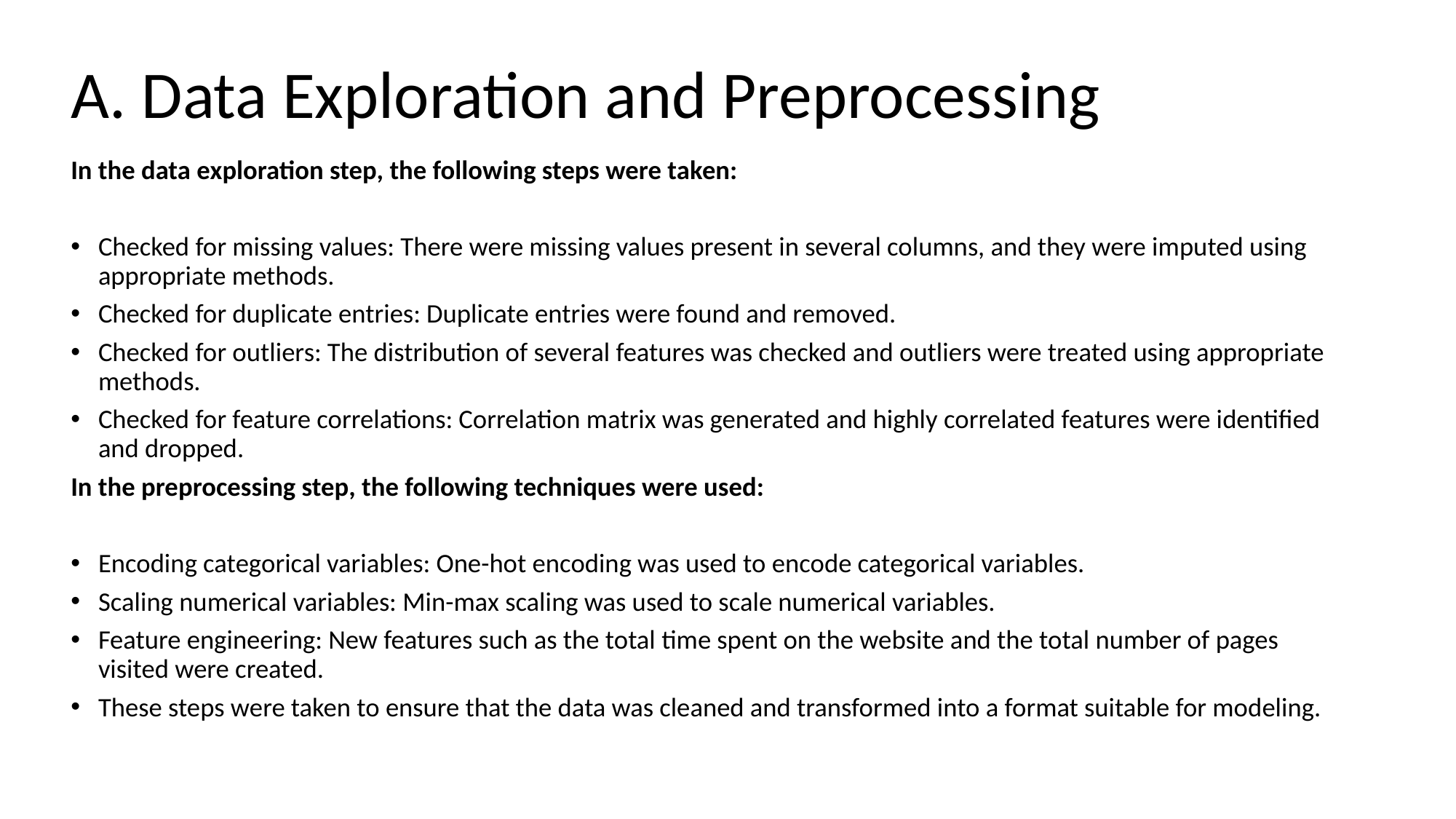

# A. Data Exploration and Preprocessing
In the data exploration step, the following steps were taken:

Checked for missing values: There were missing values present in several columns, and they were imputed using appropriate methods.
Checked for duplicate entries: Duplicate entries were found and removed.
Checked for outliers: The distribution of several features was checked and outliers were treated using appropriate methods.
Checked for feature correlations: Correlation matrix was generated and highly correlated features were identified and dropped.
In the preprocessing step, the following techniques were used:

Encoding categorical variables: One-hot encoding was used to encode categorical variables.
Scaling numerical variables: Min-max scaling was used to scale numerical variables.
Feature engineering: New features such as the total time spent on the website and the total number of pages visited were created.
These steps were taken to ensure that the data was cleaned and transformed into a format suitable for modeling.